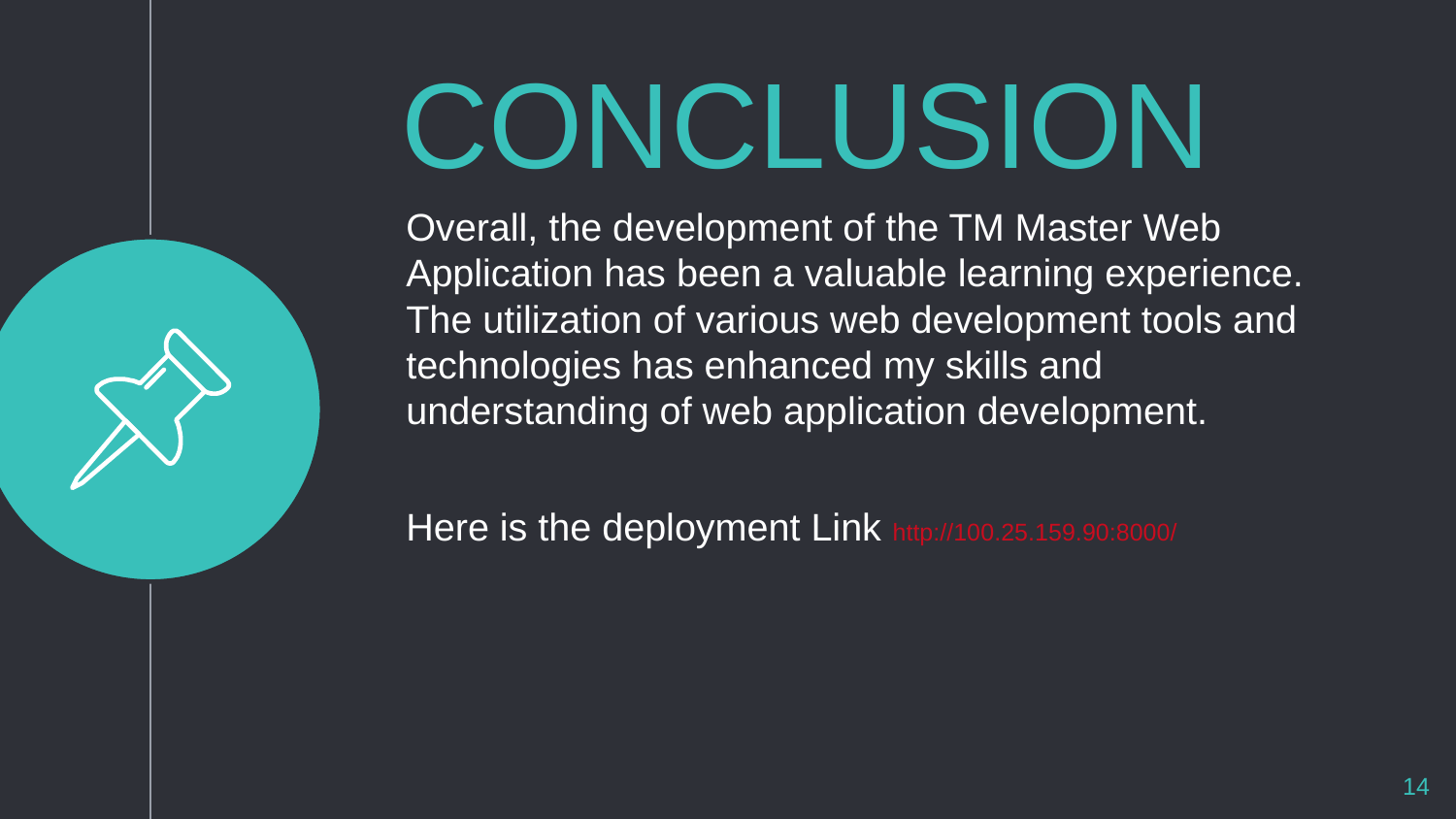

CONCLUSION
Overall, the development of the TM Master Web Application has been a valuable learning experience. The utilization of various web development tools and technologies has enhanced my skills and understanding of web application development.

Here is the deployment Link http://100.25.159.90:8000/

14